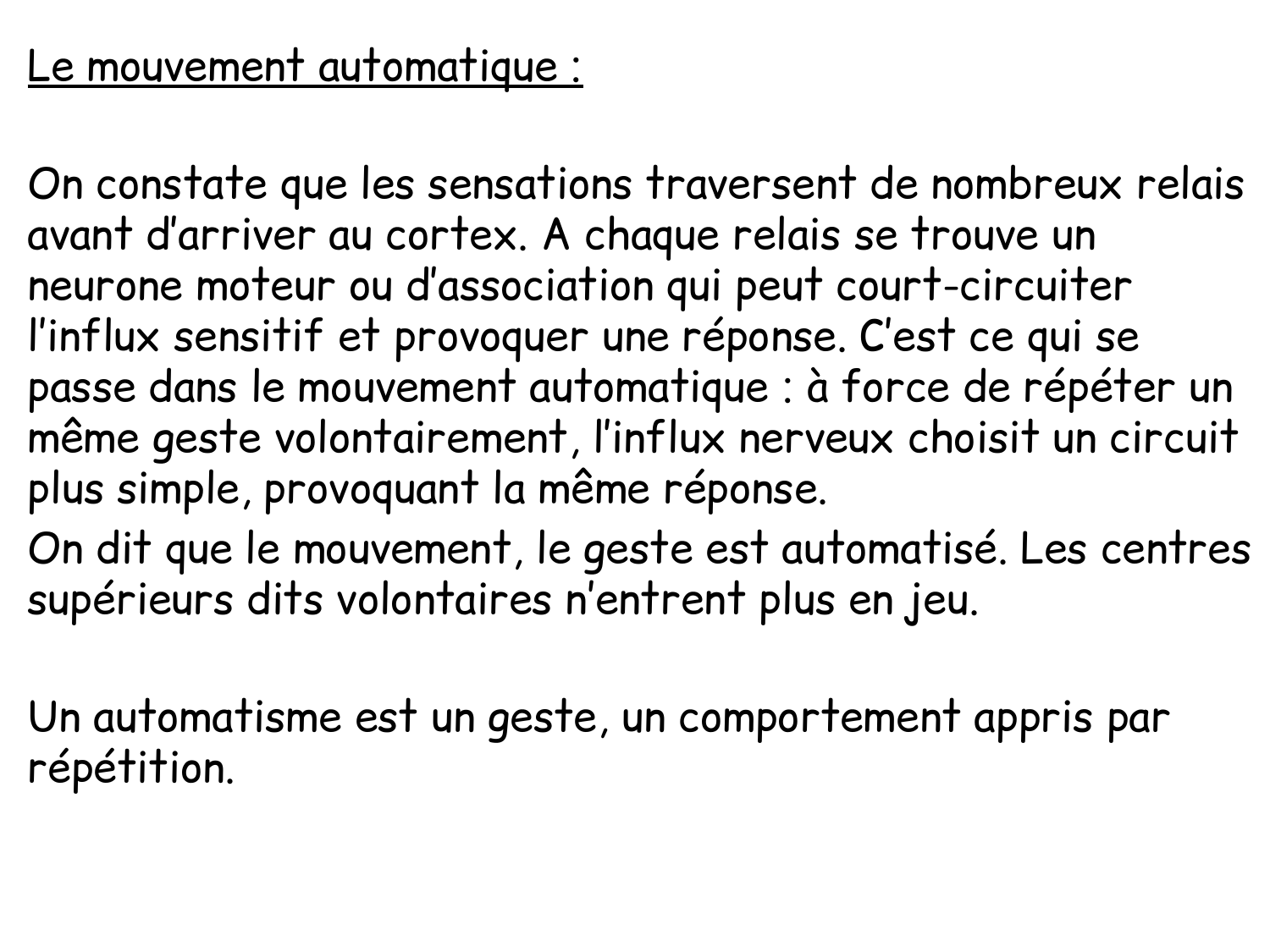

Le mouvement automatique :

On constate que les sensations traversent de nombreux relais avant d’arriver au cortex. A chaque relais se trouve un neurone moteur ou d’association qui peut court-circuiter l’influx sensitif et provoquer une réponse. C’est ce qui se passe dans le mouvement automatique : à force de répéter un même geste volontairement, l’influx nerveux choisit un circuit plus simple, provoquant la même réponse.
On dit que le mouvement, le geste est automatisé. Les centres supérieurs dits volontaires n’entrent plus en jeu.

Un automatisme est un geste, un comportement appris par répétition.